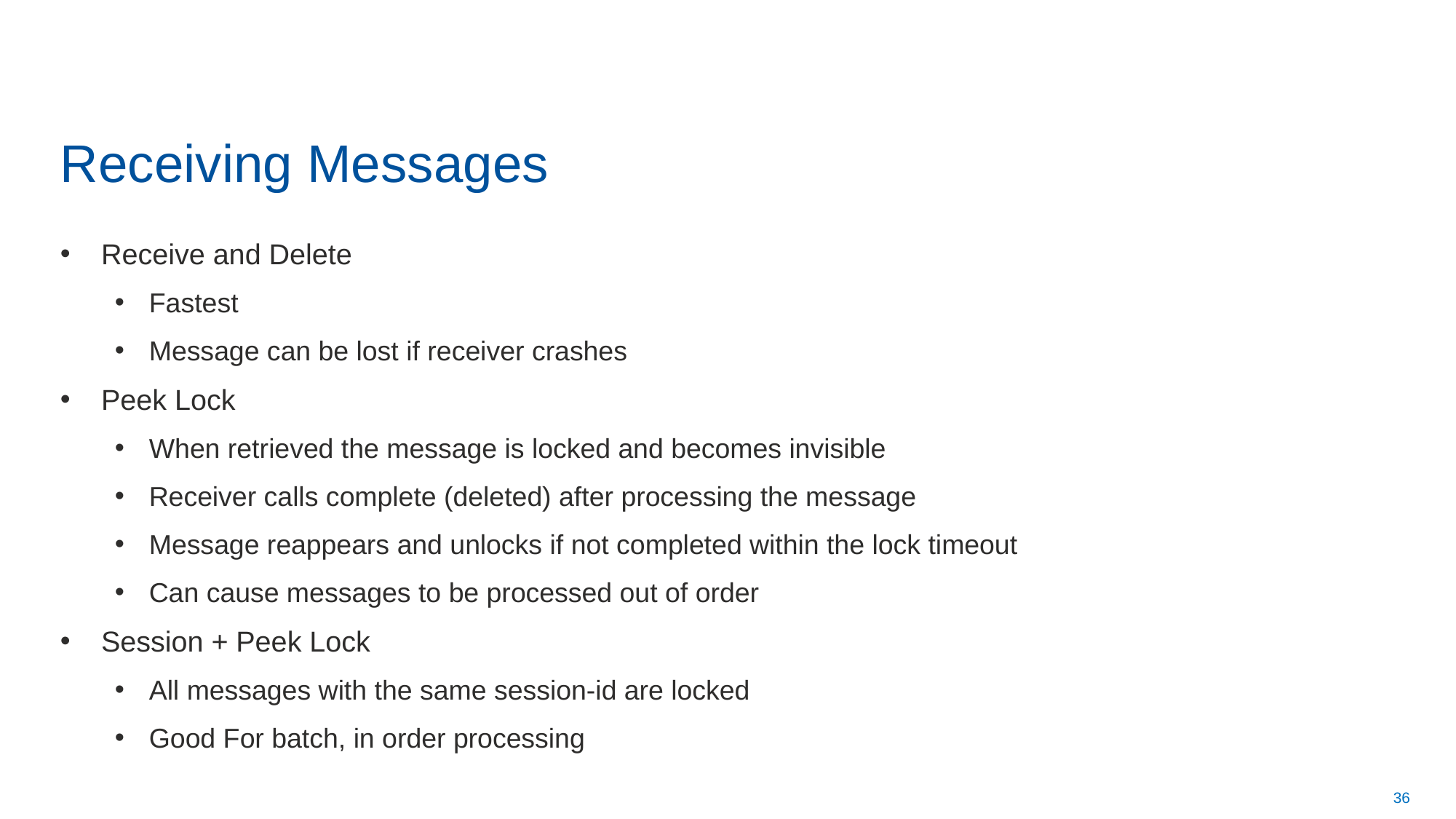

# Receiving Messages
Receive and Delete
Fastest
Message can be lost if receiver crashes
Peek Lock
When retrieved the message is locked and becomes invisible
Receiver calls complete (deleted) after processing the message
Message reappears and unlocks if not completed within the lock timeout
Can cause messages to be processed out of order
Session + Peek Lock
All messages with the same session-id are locked
Good For batch, in order processing